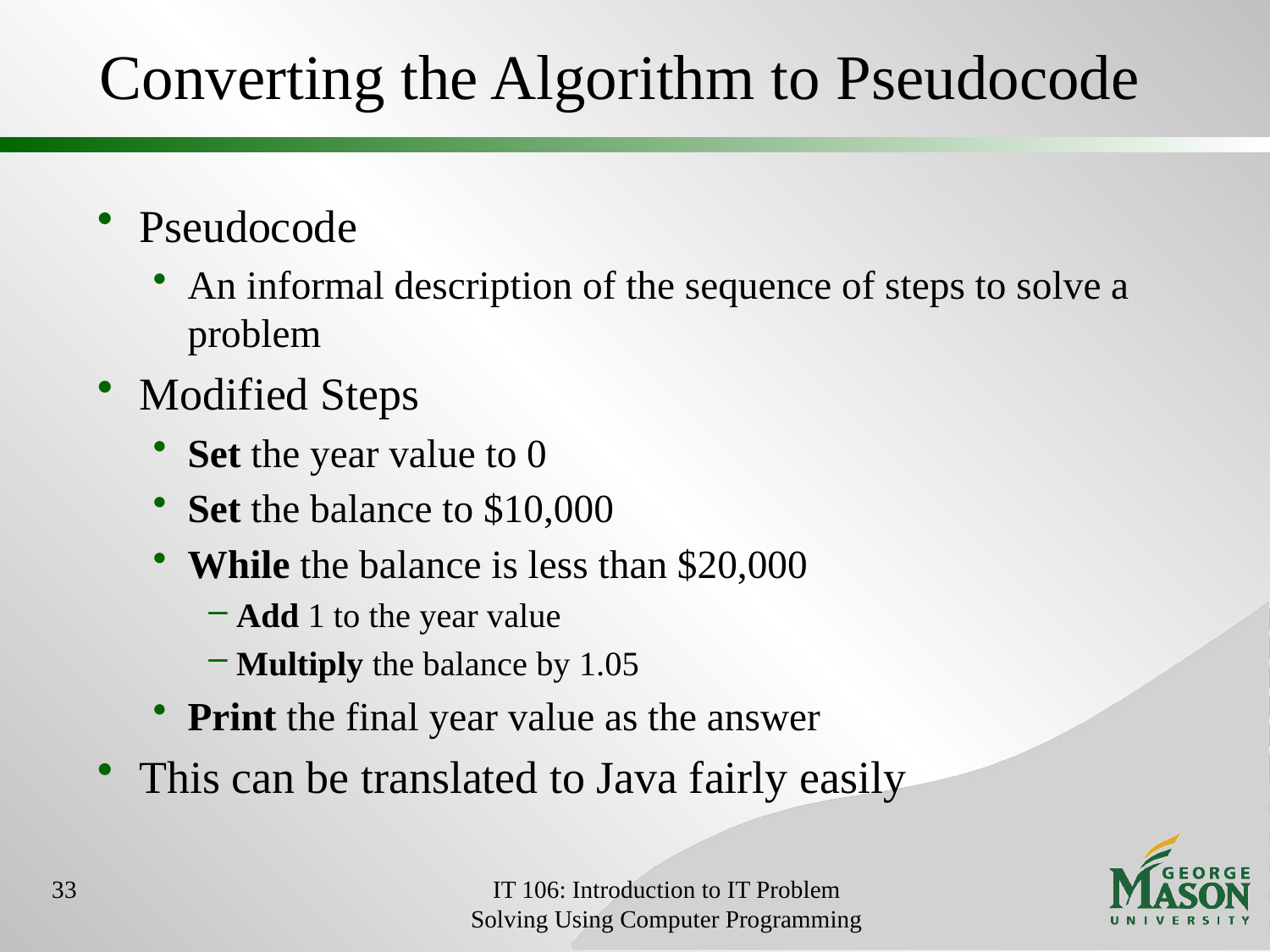

# Converting the Algorithm to Pseudocode
Pseudocode
An informal description of the sequence of steps to solve a problem
Modified Steps
Set the year value to 0
Set the balance to $10,000
While the balance is less than $20,000
Add 1 to the year value
Multiply the balance by 1.05
Print the final year value as the answer
This can be translated to Java fairly easily
33
IT 106: Introduction to IT Problem Solving Using Computer Programming